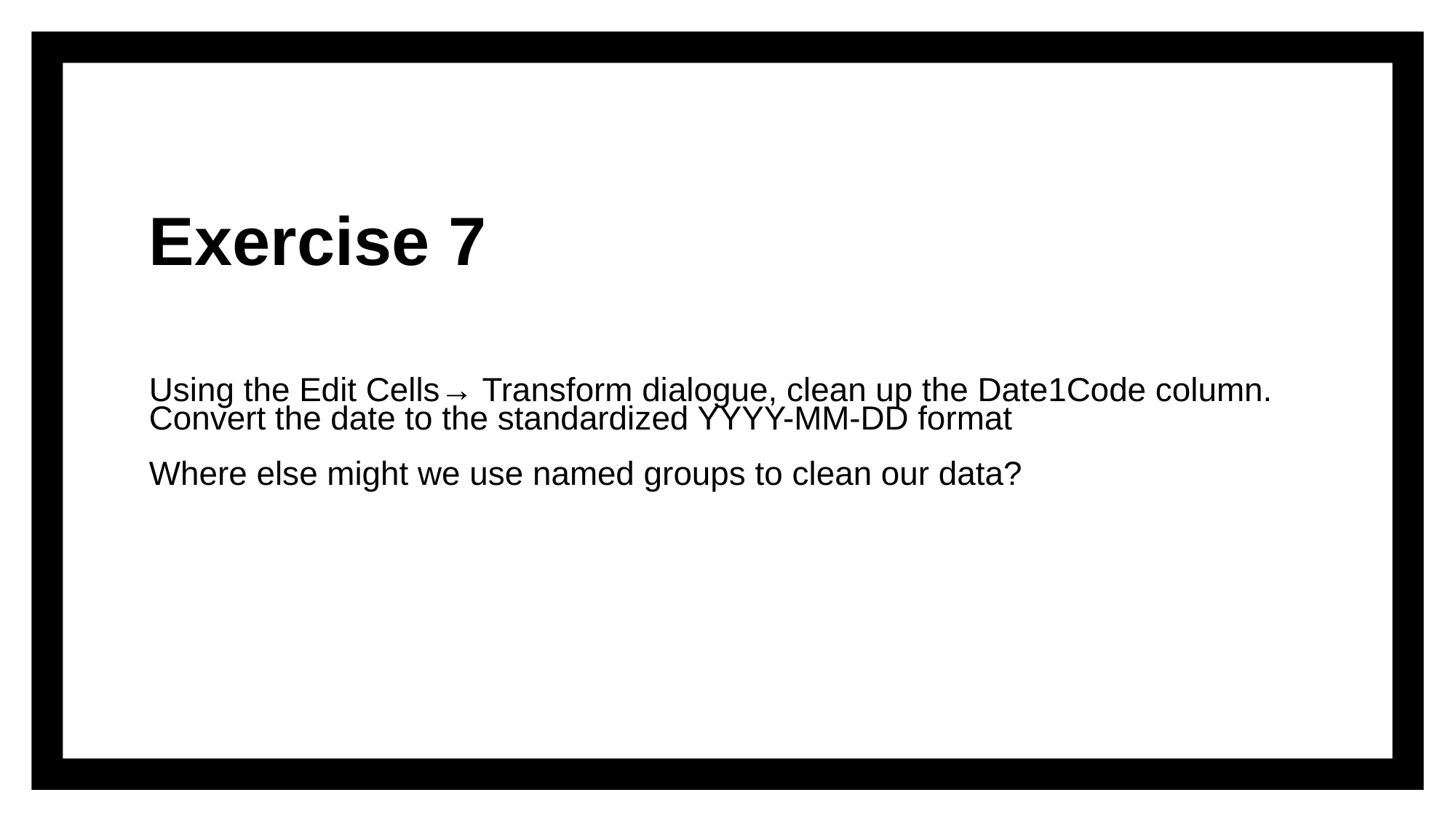

# Exercise 7
Using the Edit Cells→ Transform dialogue, clean up the Date1Code column. Convert the date to the standardized YYYY-MM-DD format

Where else might we use named groups to clean our data?